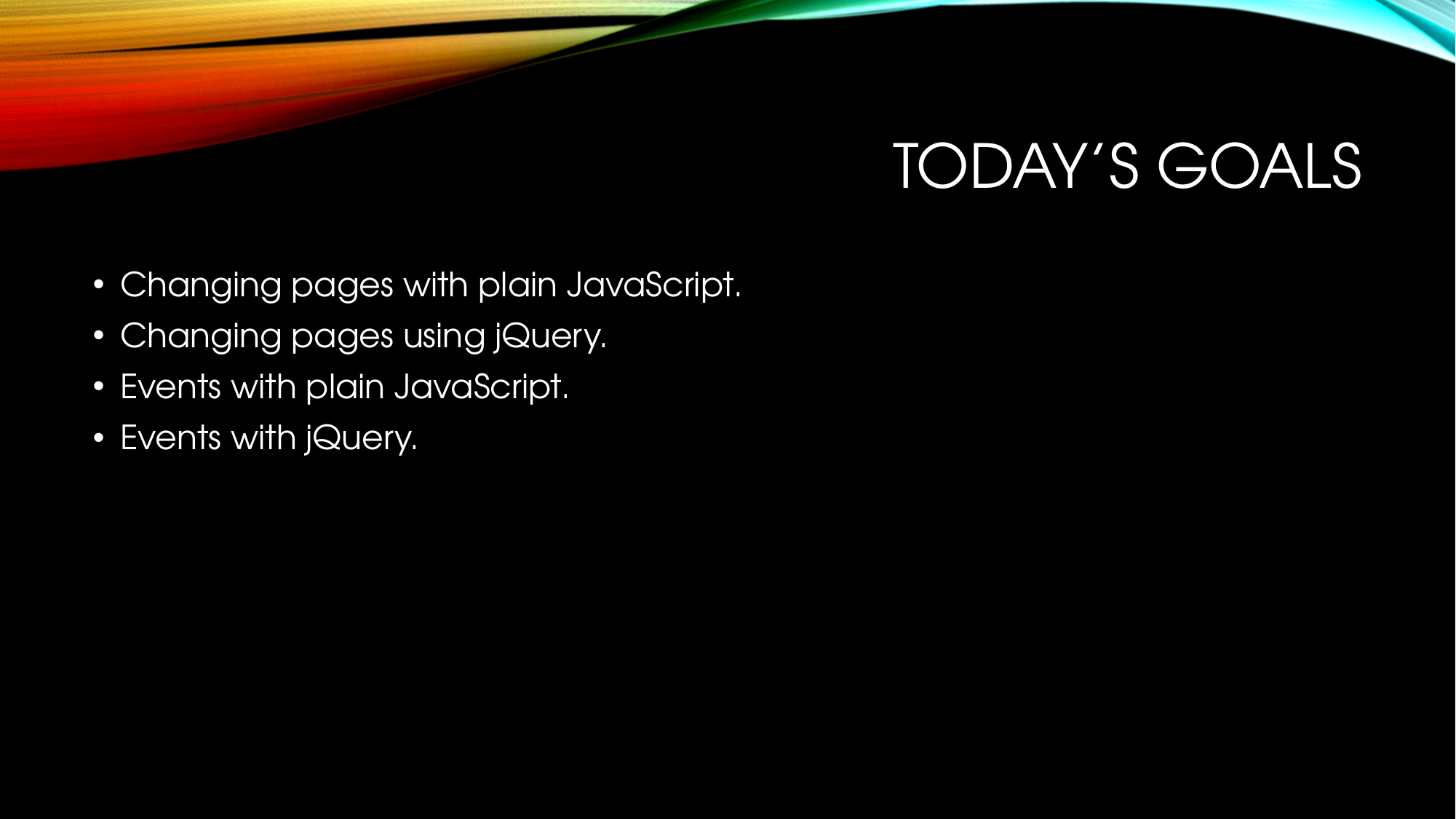

# Today’s goals
Changing pages with plain JavaScript.
Changing pages using jQuery.
Events with plain JavaScript.
Events with jQuery.